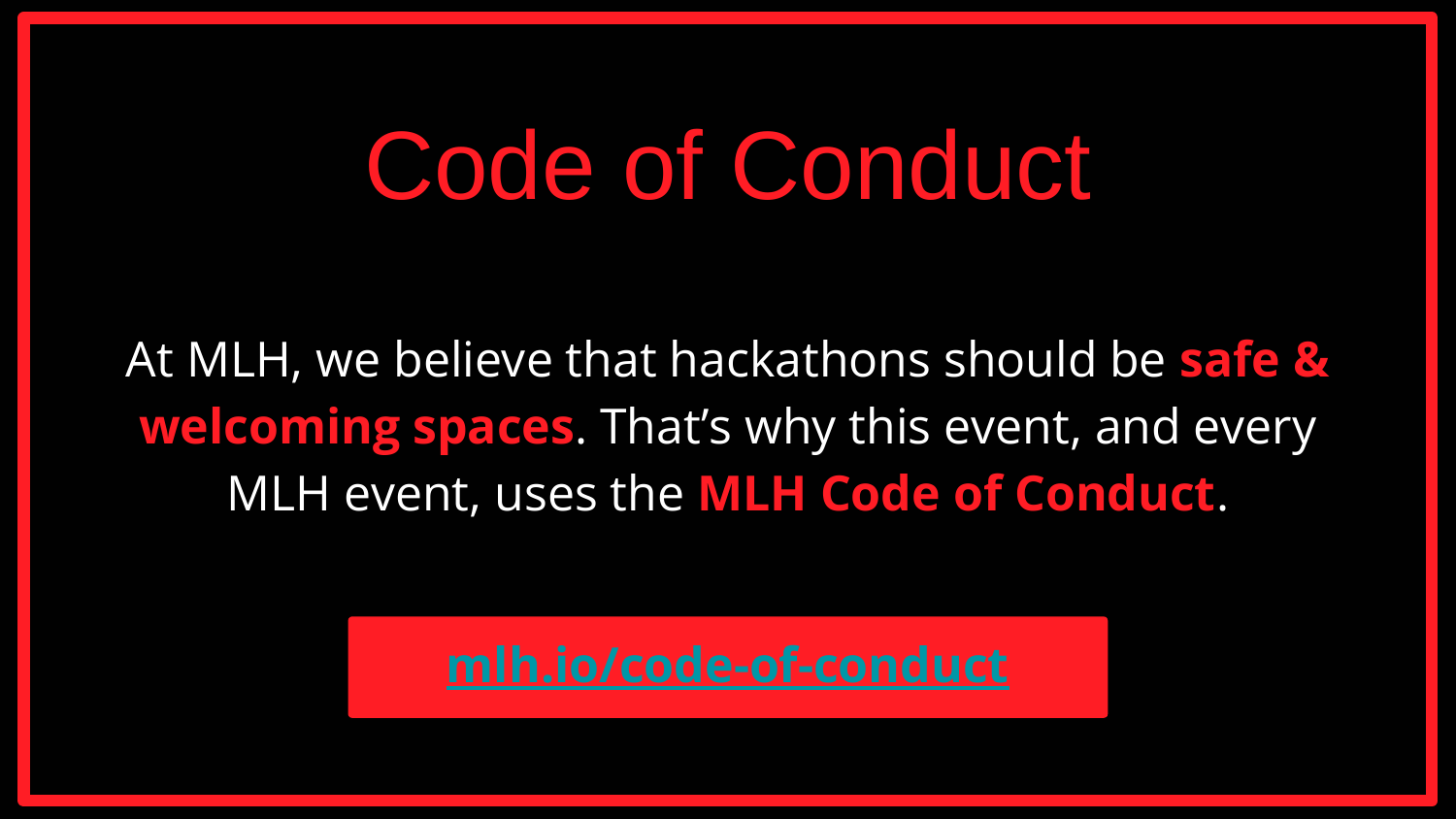

Code of Conduct
At MLH, we believe that hackathons should be safe & welcoming spaces. That’s why this event, and every MLH event, uses the MLH Code of Conduct.
mlh.io/code-of-conduct